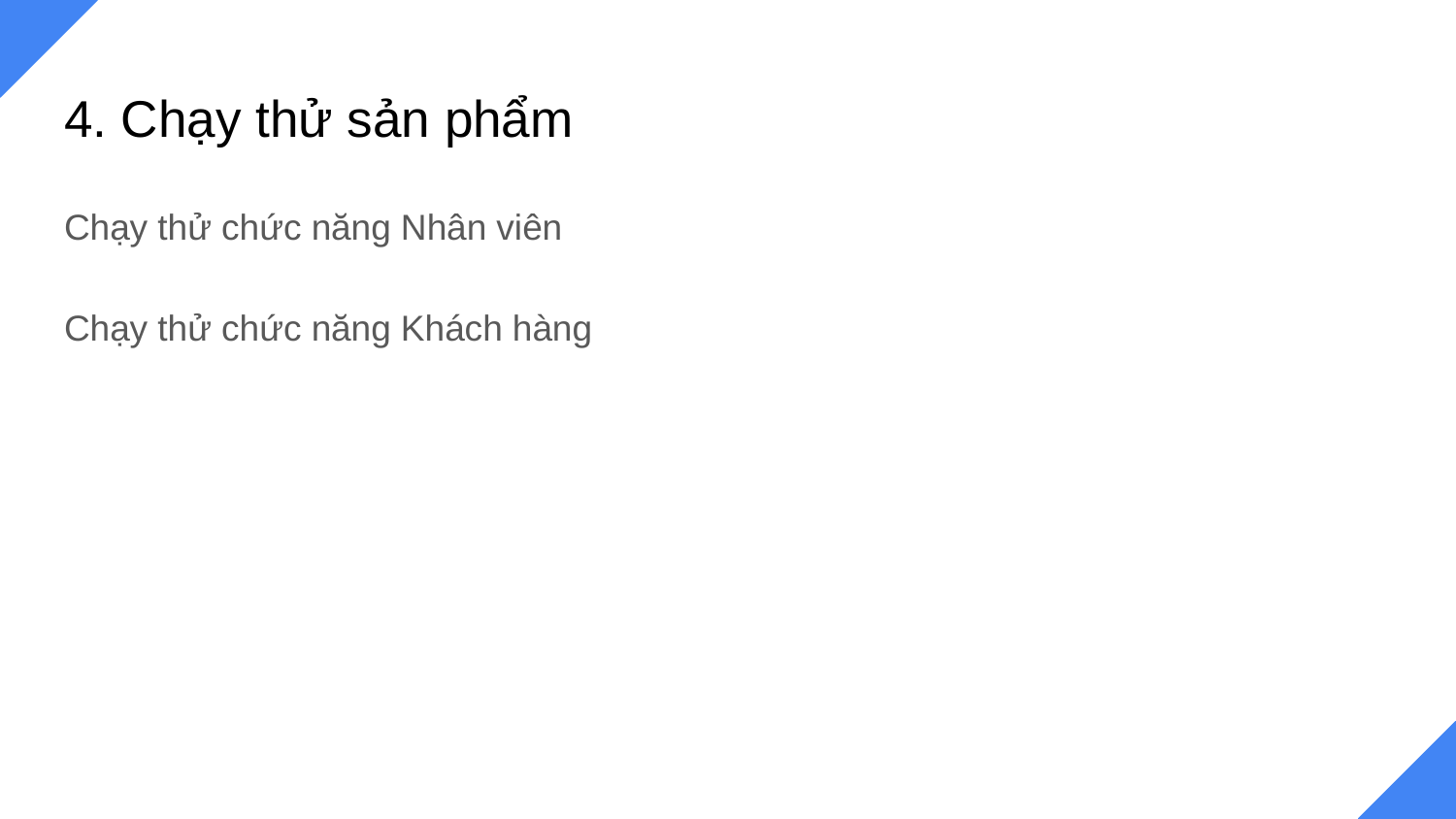

# 4. Chạy thử sản phẩm
Chạy thử chức năng Nhân viên
Chạy thử chức năng Khách hàng